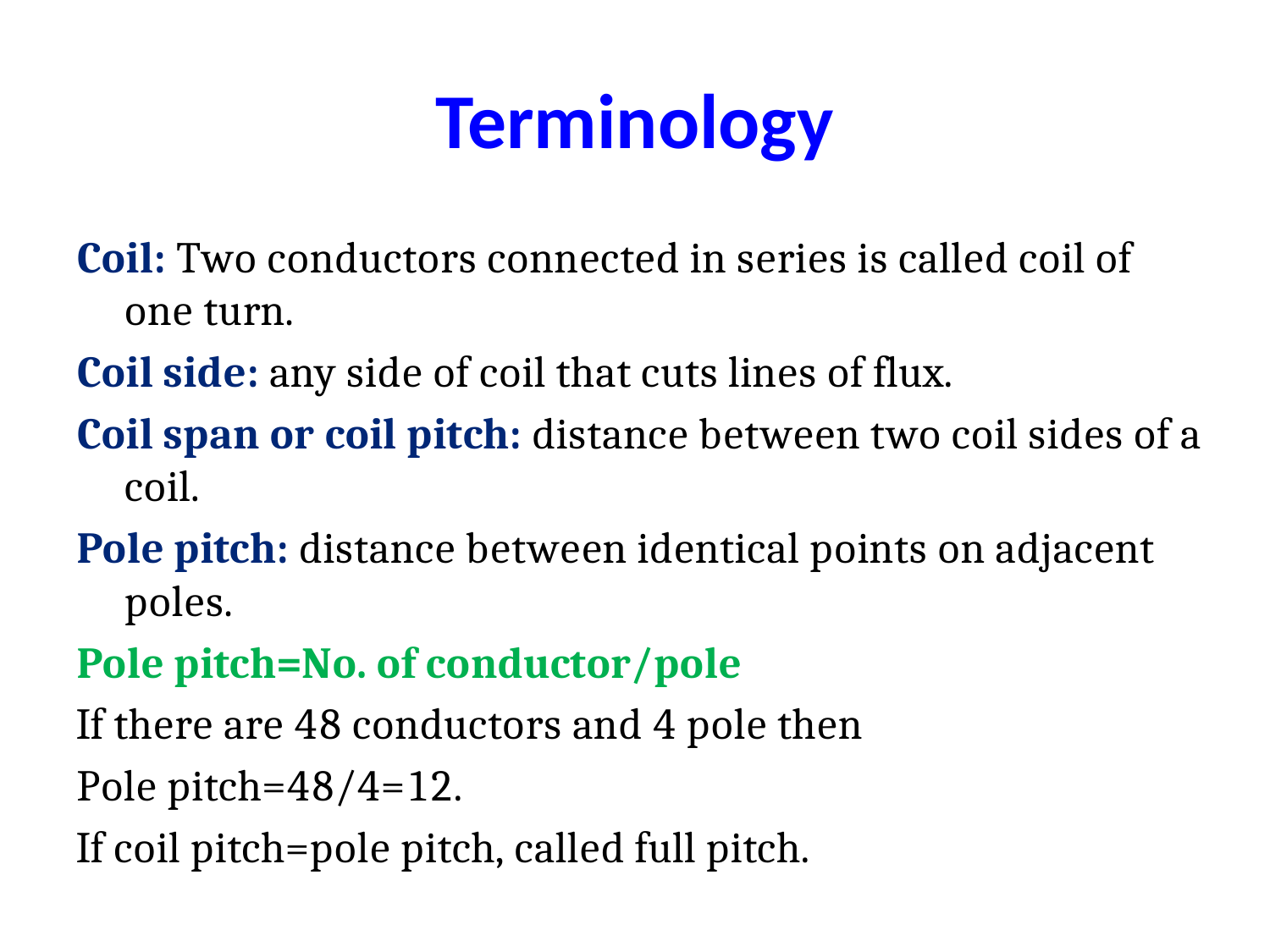

# Terminology
Coil: Two conductors connected in series is called coil of one turn.
Coil side: any side of coil that cuts lines of flux.
Coil span or coil pitch: distance between two coil sides of a coil.
Pole pitch: distance between identical points on adjacent poles.
Pole pitch=No. of conductor/pole
If there are 48 conductors and 4 pole then
Pole pitch=48/4=12.
If coil pitch=pole pitch, called full pitch.